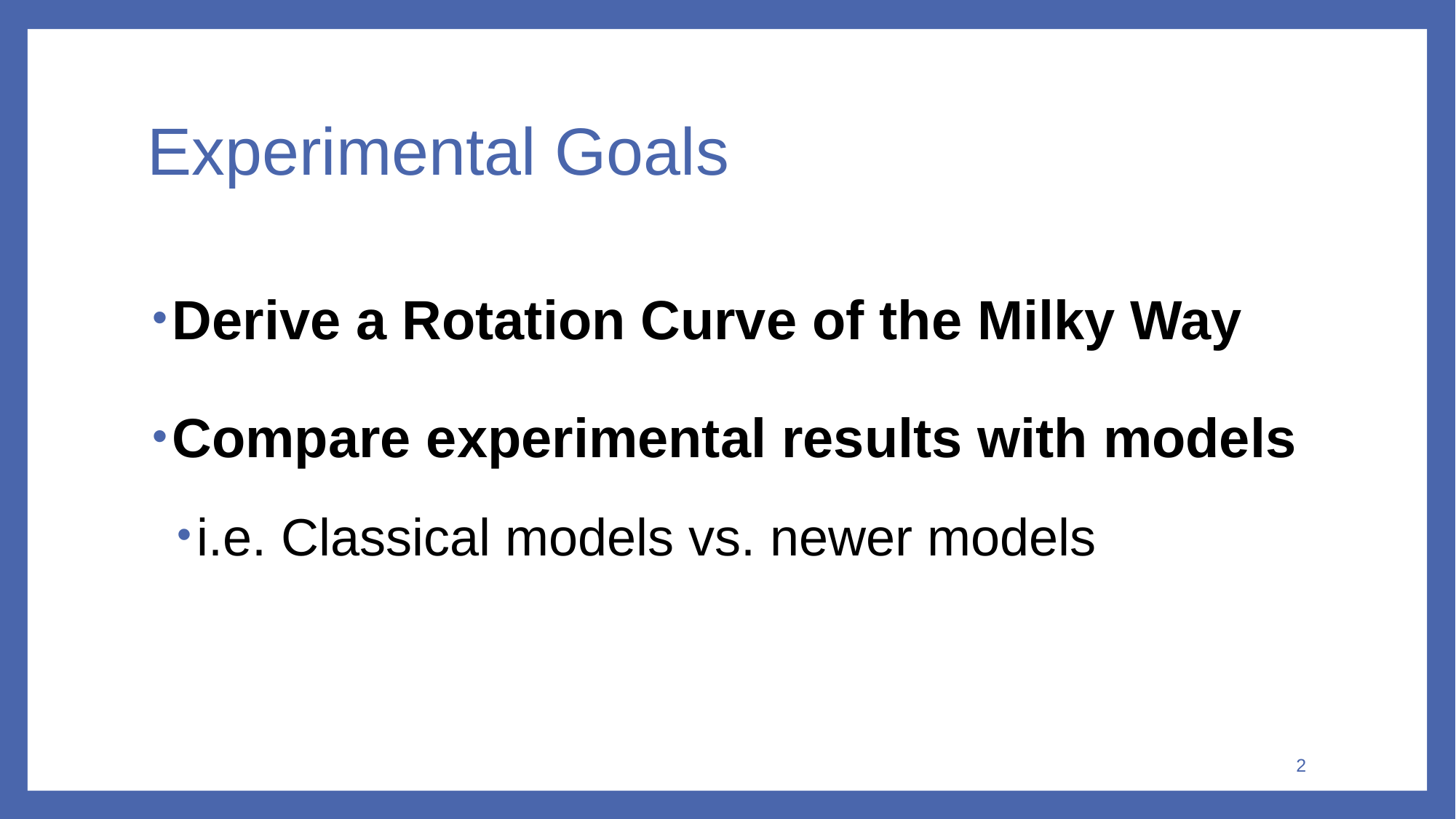

# Experimental Goals
Derive a Rotation Curve of the Milky Way
Compare experimental results with models
i.e. Classical models vs. newer models
2